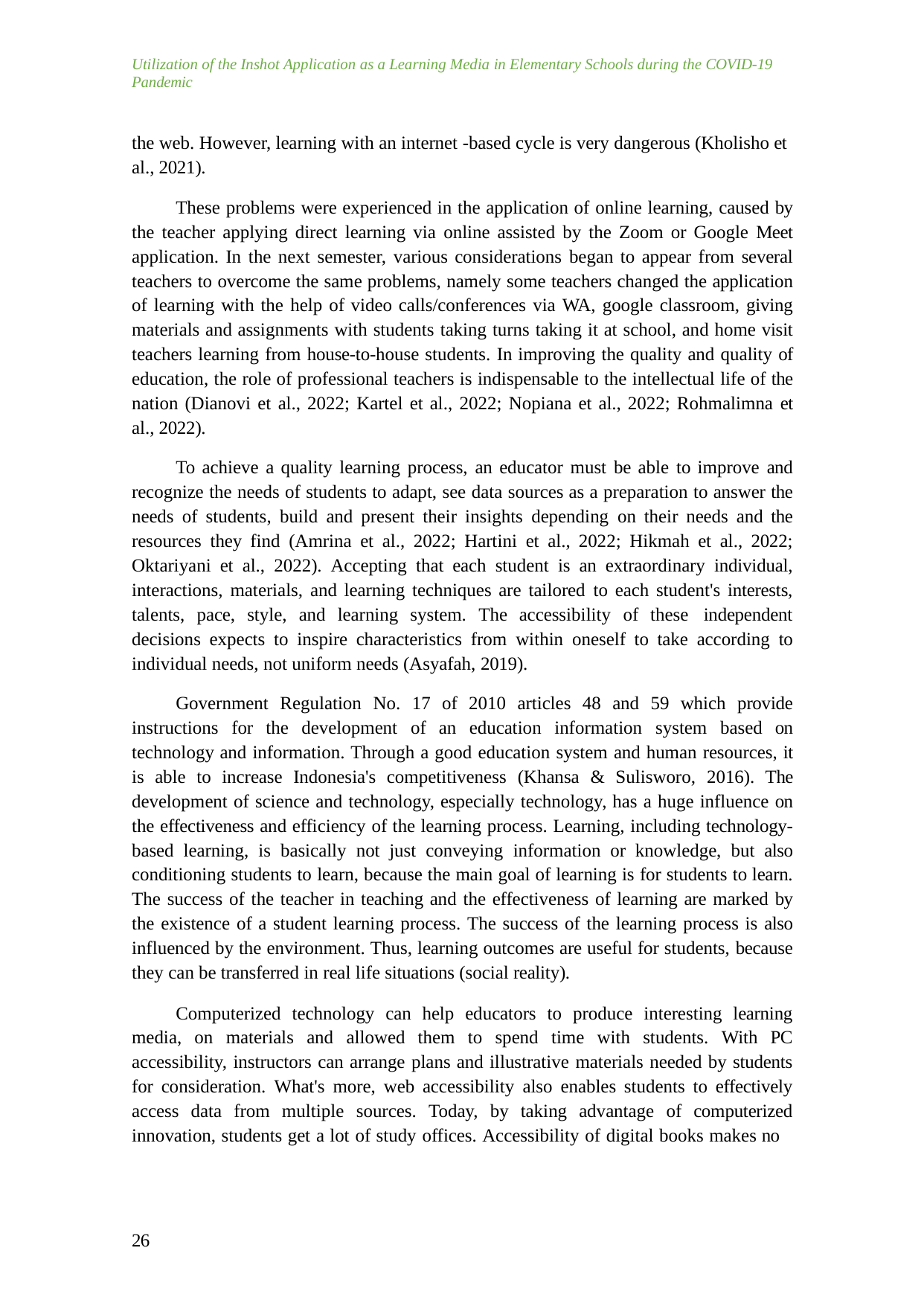

Utilization of the Inshot Application as a Learning Media in Elementary Schools during the COVID-19 Pandemic

the web. However, learning with an internet -based cycle is very dangerous (Kholisho et al., 2021).
These problems were experienced in the application of online learning, caused by the teacher applying direct learning via online assisted by the Zoom or Google Meet application. In the next semester, various considerations began to appear from several teachers to overcome the same problems, namely some teachers changed the application of learning with the help of video calls/conferences via WA, google classroom, giving materials and assignments with students taking turns taking it at school, and home visit teachers learning from house-to-house students. In improving the quality and quality of education, the role of professional teachers is indispensable to the intellectual life of the nation (Dianovi et al., 2022; Kartel et al., 2022; Nopiana et al., 2022; Rohmalimna et al., 2022).
To achieve a quality learning process, an educator must be able to improve and recognize the needs of students to adapt, see data sources as a preparation to answer the needs of students, build and present their insights depending on their needs and the resources they find (Amrina et al., 2022; Hartini et al., 2022; Hikmah et al., 2022; Oktariyani et al., 2022). Accepting that each student is an extraordinary individual, interactions, materials, and learning techniques are tailored to each student's interests, talents, pace, style, and learning system. The accessibility of these  independent decisions expects to inspire characteristics from within oneself to take according to individual needs, not uniform needs (Asyafah, 2019).
Government Regulation No. 17 of 2010 articles 48 and 59 which provide instructions for the development of an education information system based on technology and information. Through a good education system and human resources, it is able to increase Indonesia's competitiveness (Khansa & Sulisworo, 2016). The development of science and technology, especially technology, has a huge influence on the effectiveness and efficiency of the learning process. Learning, including technology- based learning, is basically not just conveying information or knowledge, but also conditioning students to learn, because the main goal of learning is for students to learn. The success of the teacher in teaching and the effectiveness of learning are marked by the existence of a student learning process. The success of the learning process is also influenced by the environment. Thus, learning outcomes are useful for students, because they can be transferred in real life situations (social reality).
Computerized technology can help educators to produce interesting learning media, on materials and allowed them to spend time with students. With PC accessibility, instructors can arrange plans and illustrative materials needed by students for consideration. What's more, web accessibility also enables students to effectively access data from multiple sources. Today, by taking advantage of computerized innovation, students get a lot of study offices. Accessibility of digital books makes no
26